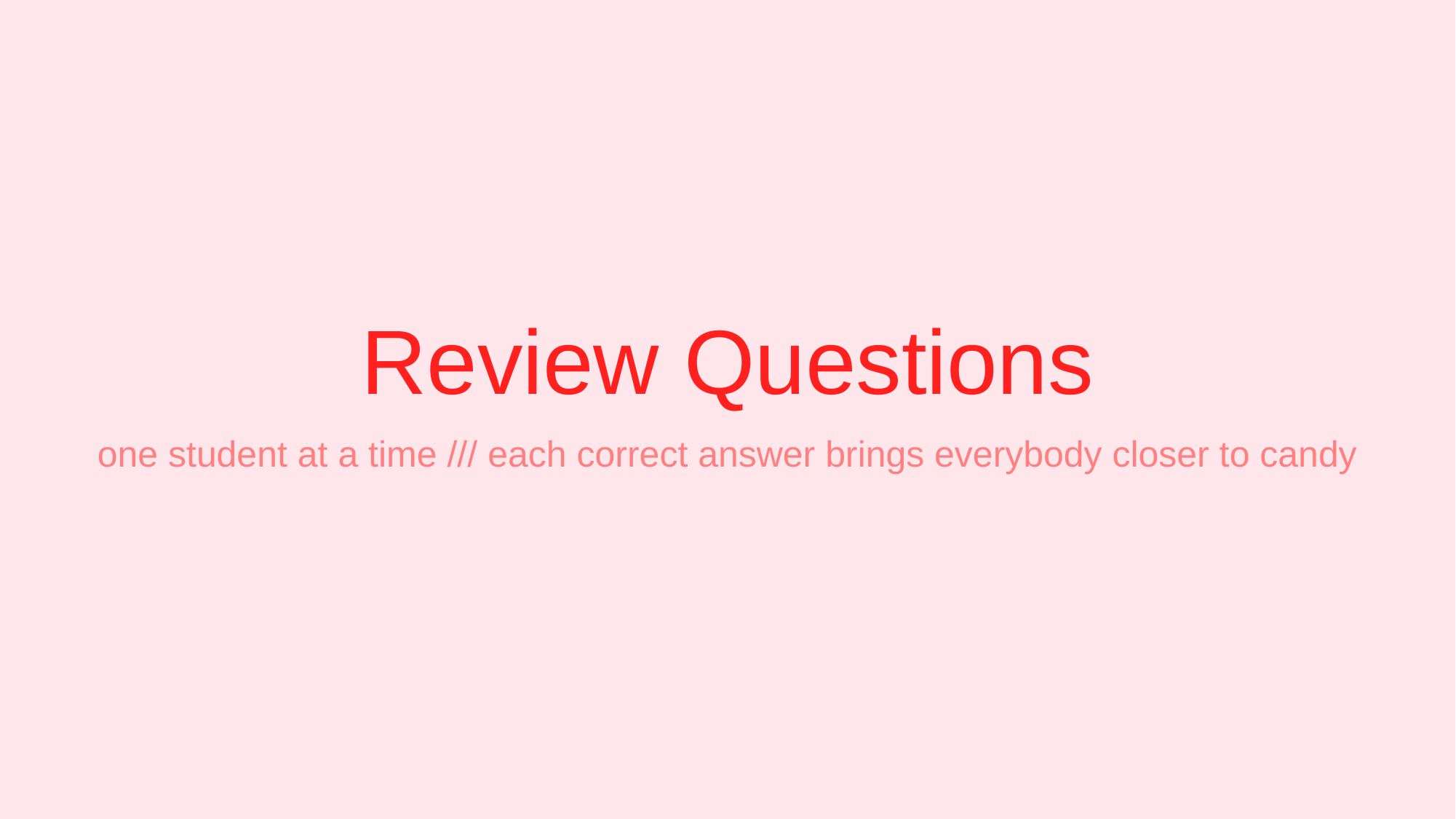

# Review Questions
one student at a time /// each correct answer brings everybody closer to candy